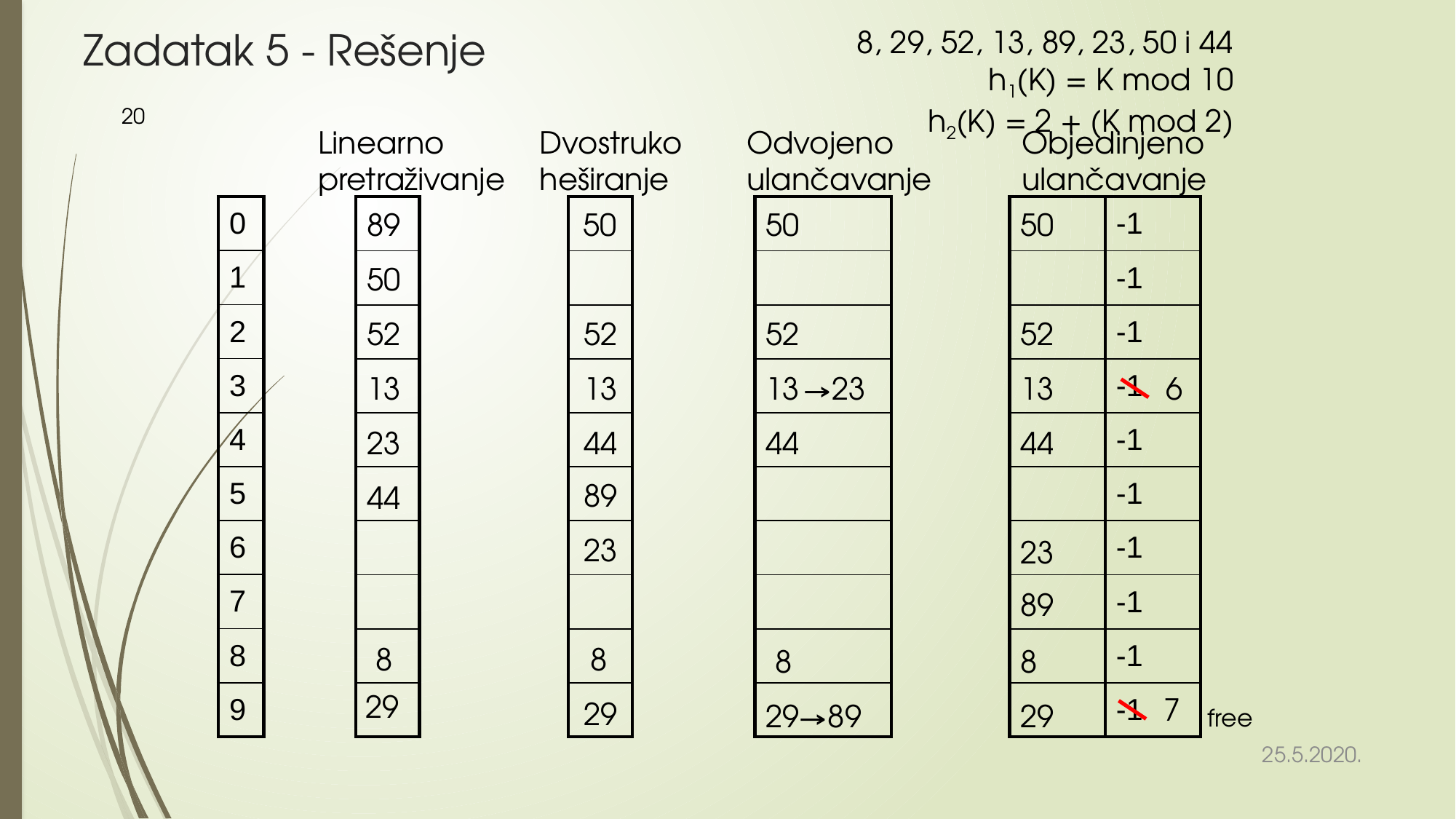

# Zadatak 5 - Rešenje
8, 29, 52, 13, 89, 23, 50 i 44
h1(K) = K mod 10
h2(K) = 2 + (K mod 2)
20
Linearno
pretraživanje
Dvostruko
heširanje
Odvojeno
ulančavanje
Objedinjeno
ulančavanje
| 0 |
| --- |
| 1 |
| 2 |
| 3 |
| 4 |
| 5 |
| 6 |
| 7 |
| 8 |
| 9 |
|  |
| --- |
|  |
|  |
|  |
|  |
|  |
|  |
|  |
|  |
|  |
|  |
| --- |
|  |
|  |
|  |
|  |
|  |
|  |
|  |
|  |
|  |
|  |
| --- |
|  |
|  |
|  |
|  |
|  |
|  |
|  |
|  |
|  |
|  | -1 |
| --- | --- |
|  | -1 |
|  | -1 |
|  | -1 |
|  | -1 |
|  | -1 |
|  | -1 |
|  | -1 |
|  | -1 |
|  | -1 |
89
50
50
50
50
52
52
52
52
13
13
13
→23
13
6

23
44
44
44
89
44
23
23
89
8
8
8
8
29
7
29
29
→89
29
free

25.5.2020.